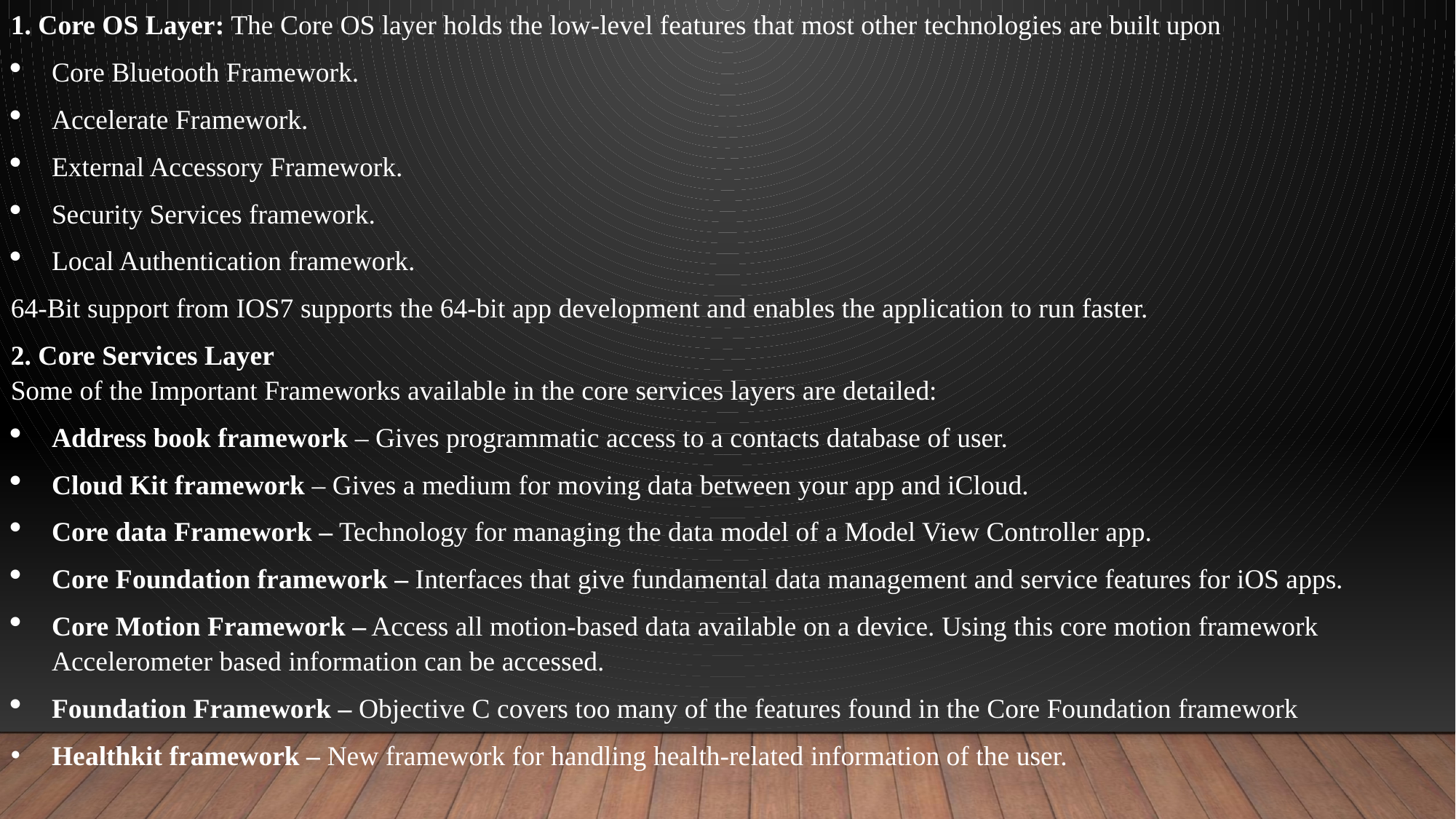

1. Core OS Layer: The Core OS layer holds the low-level features that most other technologies are built upon
Core Bluetooth Framework.
Accelerate Framework.
External Accessory Framework.
Security Services framework.
Local Authentication framework.
64-Bit support from IOS7 supports the 64-bit app development and enables the application to run faster.
2. Core Services Layer
Some of the Important Frameworks available in the core services layers are detailed:
Address book framework – Gives programmatic access to a contacts database of user.
Cloud Kit framework – Gives a medium for moving data between your app and iCloud.
Core data Framework – Technology for managing the data model of a Model View Controller app.
Core Foundation framework – Interfaces that give fundamental data management and service features for iOS apps.
Core Motion Framework – Access all motion-based data available on a device. Using this core motion framework Accelerometer based information can be accessed.
Foundation Framework – Objective C covers too many of the features found in the Core Foundation framework
Healthkit framework – New framework for handling health-related information of the user.